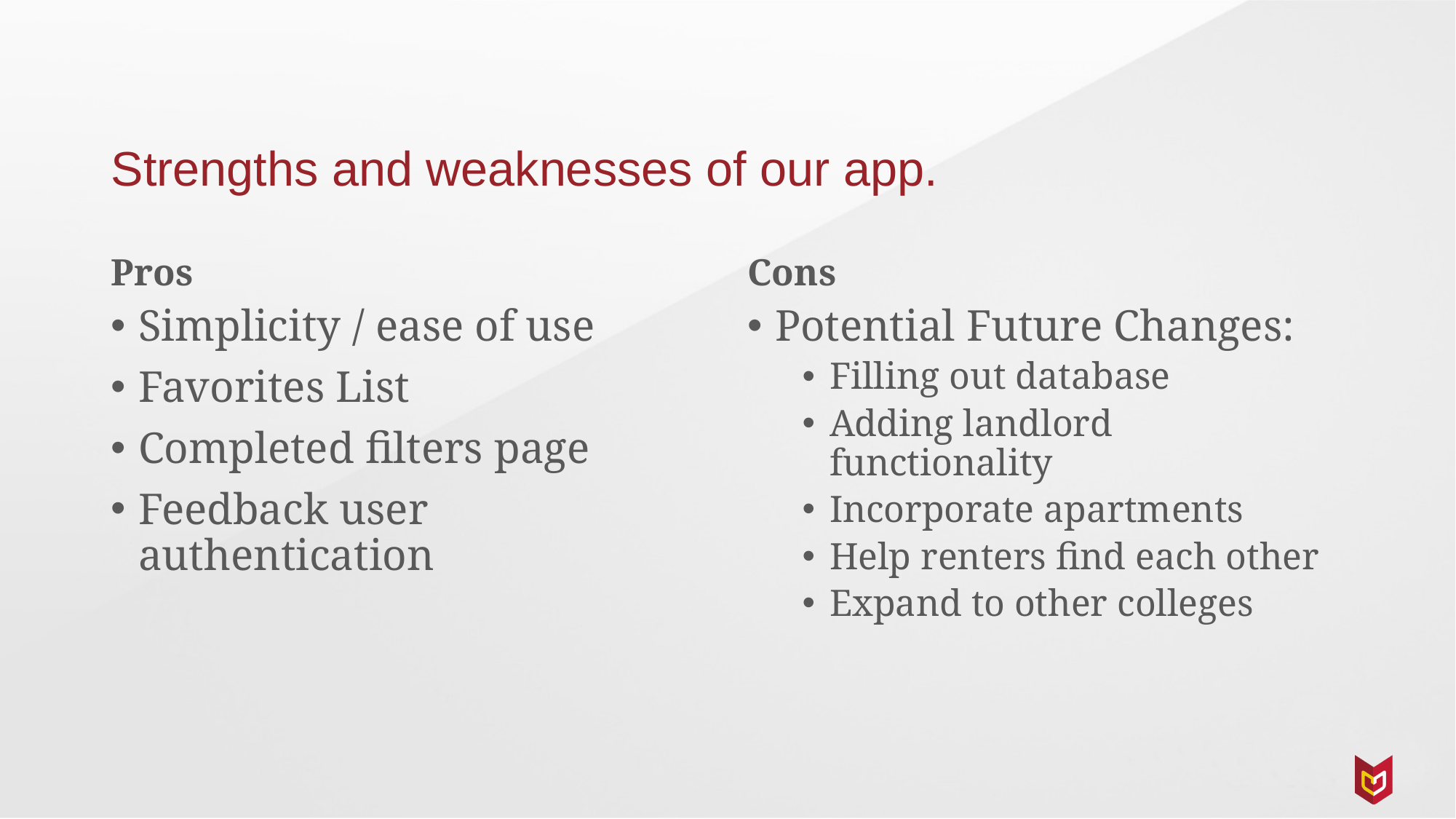

# Strengths and weaknesses of our app.
Pros
Cons
Simplicity / ease of use
Favorites List
Completed filters page
Feedback user authentication

Potential Future Changes:
Filling out database
Adding landlord functionality
Incorporate apartments
Help renters find each other
Expand to other colleges